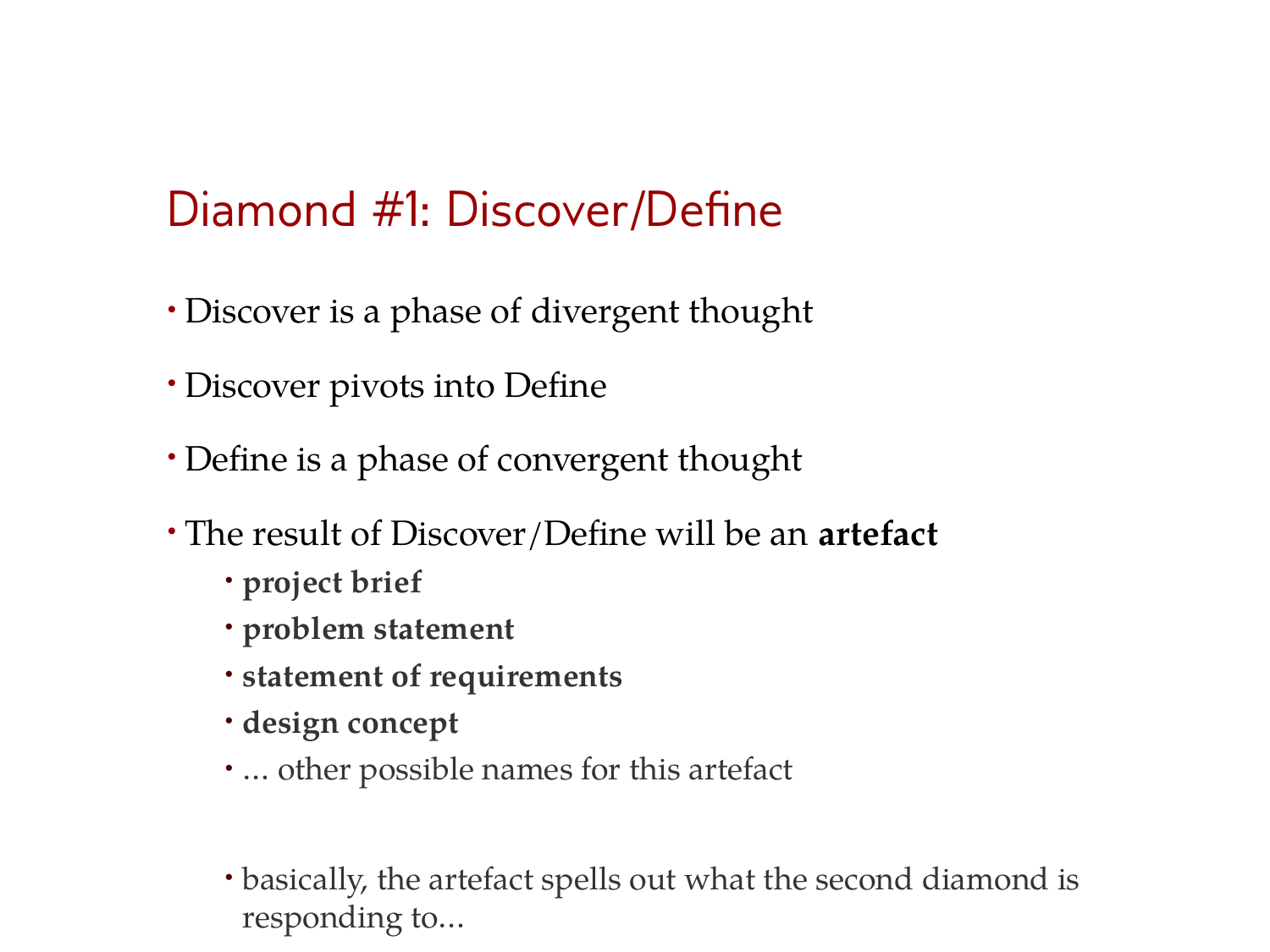

# Diamond #1: Discover/Define
Discover is a phase of divergent thought
Discover pivots into Define
Define is a phase of convergent thought
The result of Discover/Define will be an artefact
project brief
problem statement
statement of requirements
design concept
… other possible names for this artefact

basically, the artefact spells out what the second diamond is responding to…